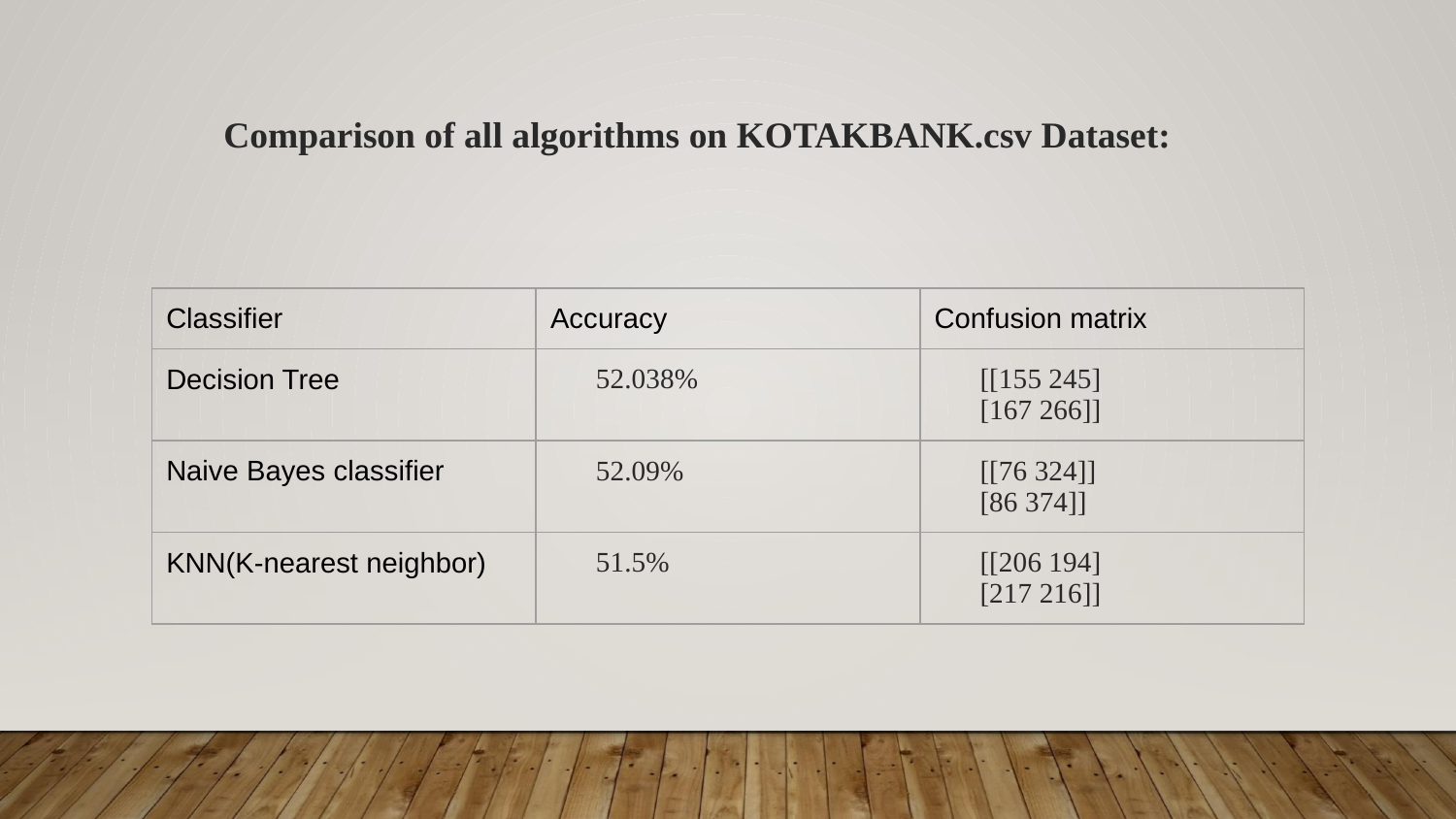

#
Comparison of all algorithms on KOTAKBANK.csv Dataset:
| Classifier | Accuracy | Confusion matrix |
| --- | --- | --- |
| Decision Tree | 52.038% | [[155 245] [167 266]] |
| Naive Bayes classifier | 52.09% | [[76 324]] [86 374]] |
| KNN(K-nearest neighbor) | 51.5% | [[206 194] [217 216]] |